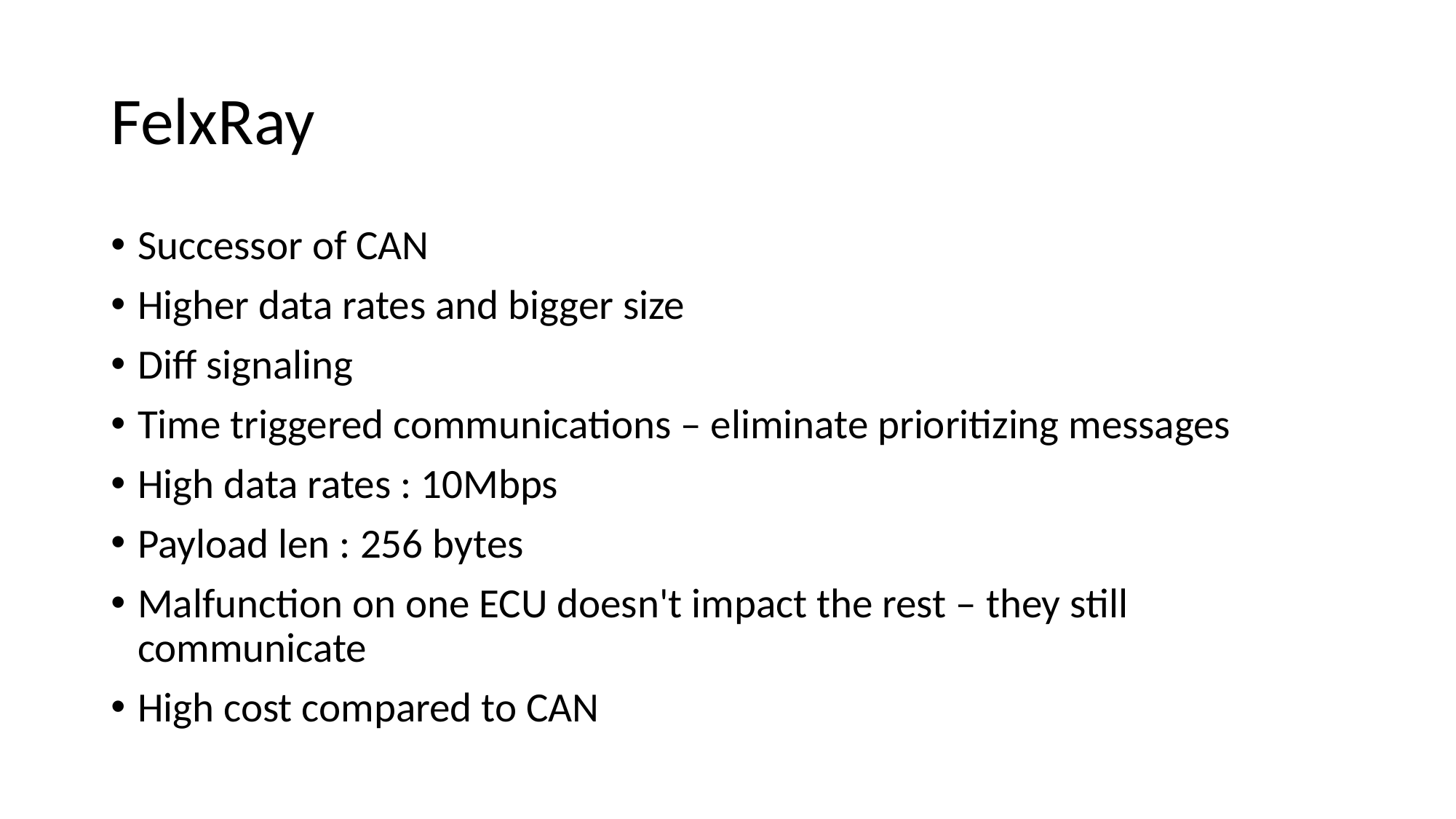

# FelxRay
Successor of CAN
Higher data rates and bigger size
Diff signaling
Time triggered communications – eliminate prioritizing messages
High data rates : 10Mbps
Payload len : 256 bytes
Malfunction on one ECU doesn't impact the rest – they still communicate
High cost compared to CAN